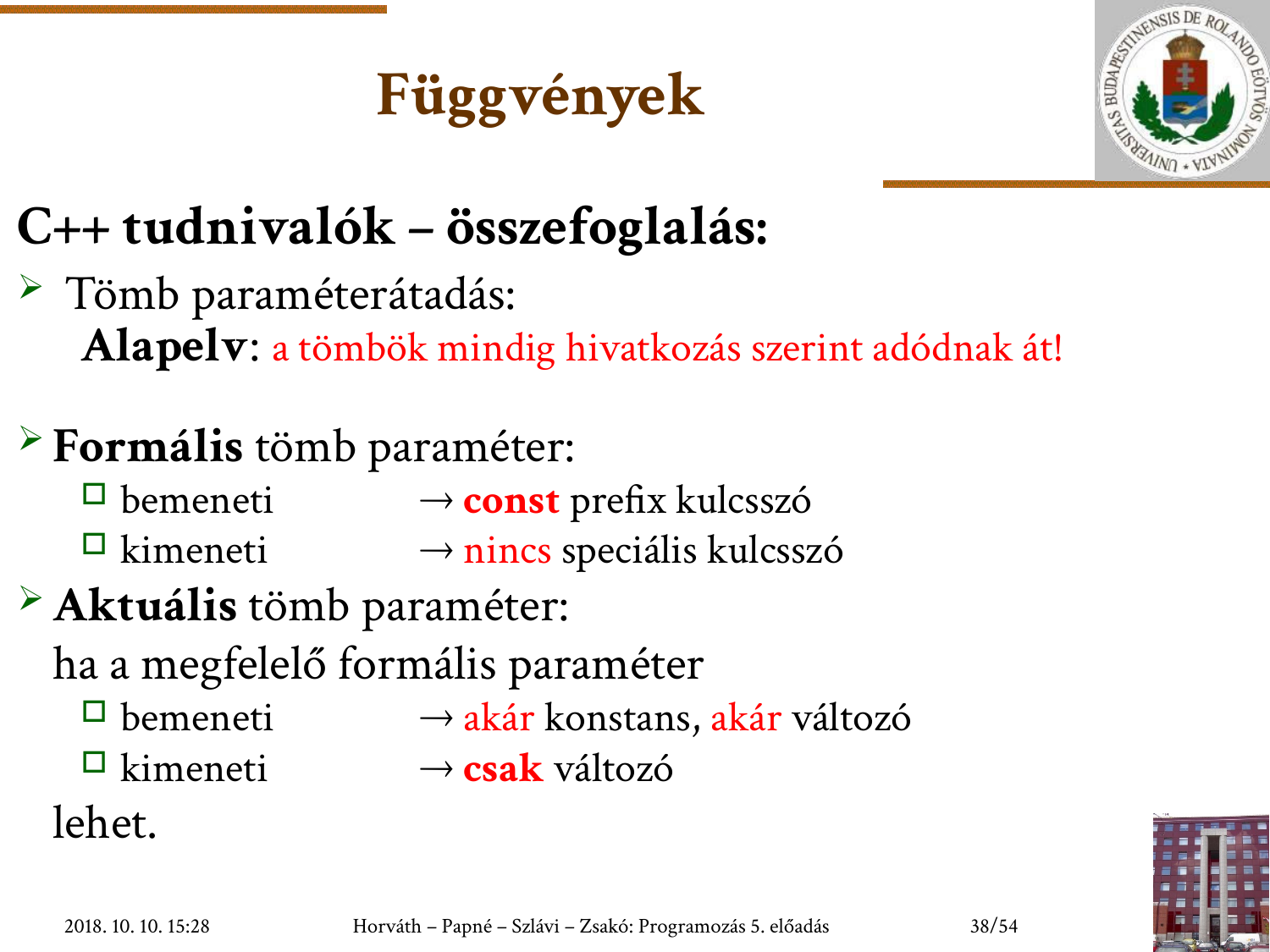

Függvények
C++ tudnivalók – összefoglalás:
Tömb paraméterátadás:
Alapelv: a tömbök mindig hivatkozás szerint adódnak át!
Formális tömb paraméter:
bemeneti	→ const prefix kulcsszó
kimeneti	→ nincs speciális kulcsszó
Aktuális tömb paraméter:
	ha a megfelelő formális paraméter
bemeneti	→ akár konstans, akár változó
kimeneti	→ csak változó
	lehet.
2018. 10. 10. 15:28
Horváth – Papné – Szlávi – Zsakó: Programozás 5. előadás
38/54